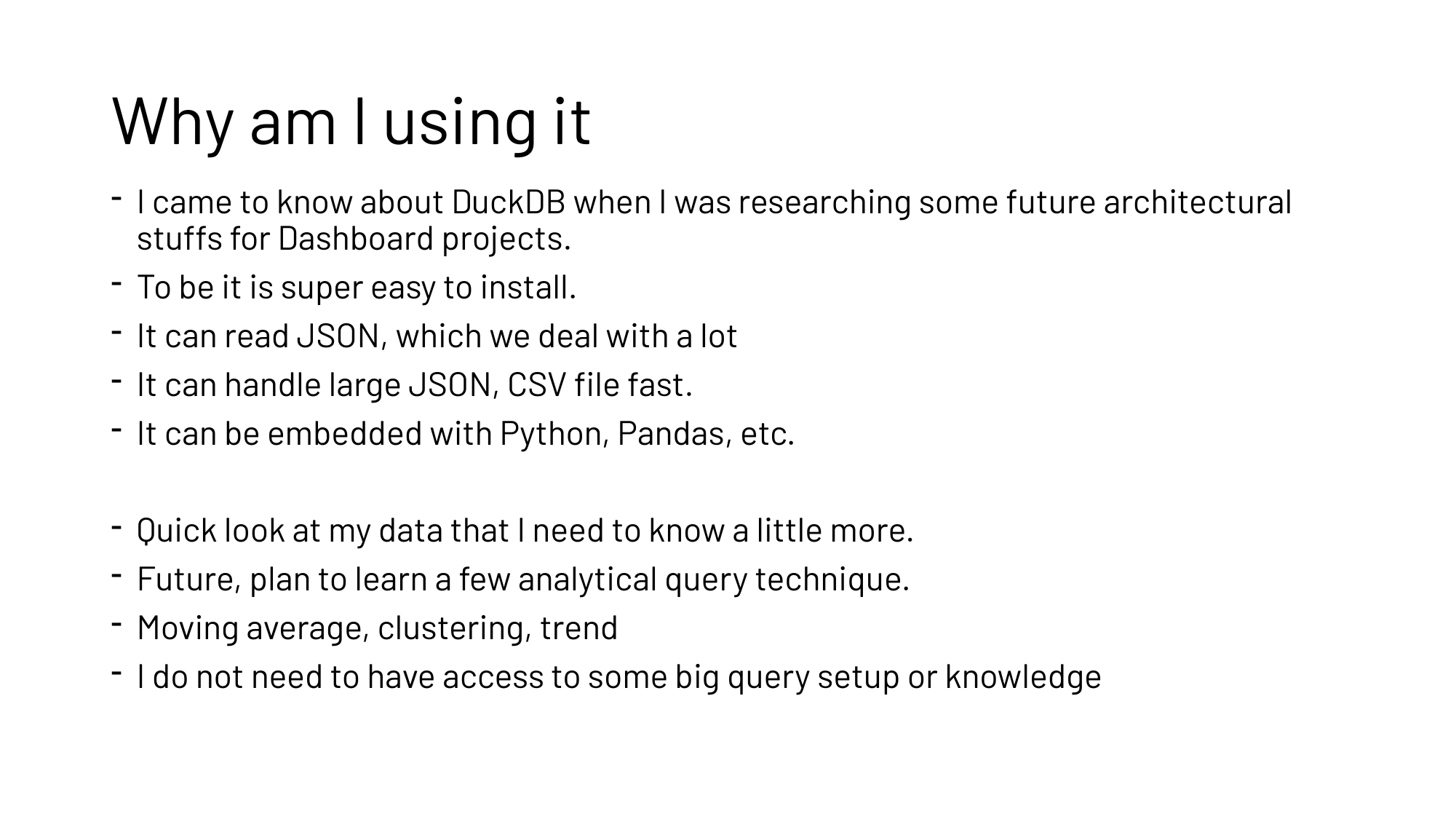

# Why am I using it
I came to know about DuckDB when I was researching some future architectural stuffs for Dashboard projects.
To be it is super easy to install.
It can read JSON, which we deal with a lot
It can handle large JSON, CSV file fast.
It can be embedded with Python, Pandas, etc.

Quick look at my data that I need to know a little more.
Future, plan to learn a few analytical query technique.
Moving average, clustering, trend
I do not need to have access to some big query setup or knowledge